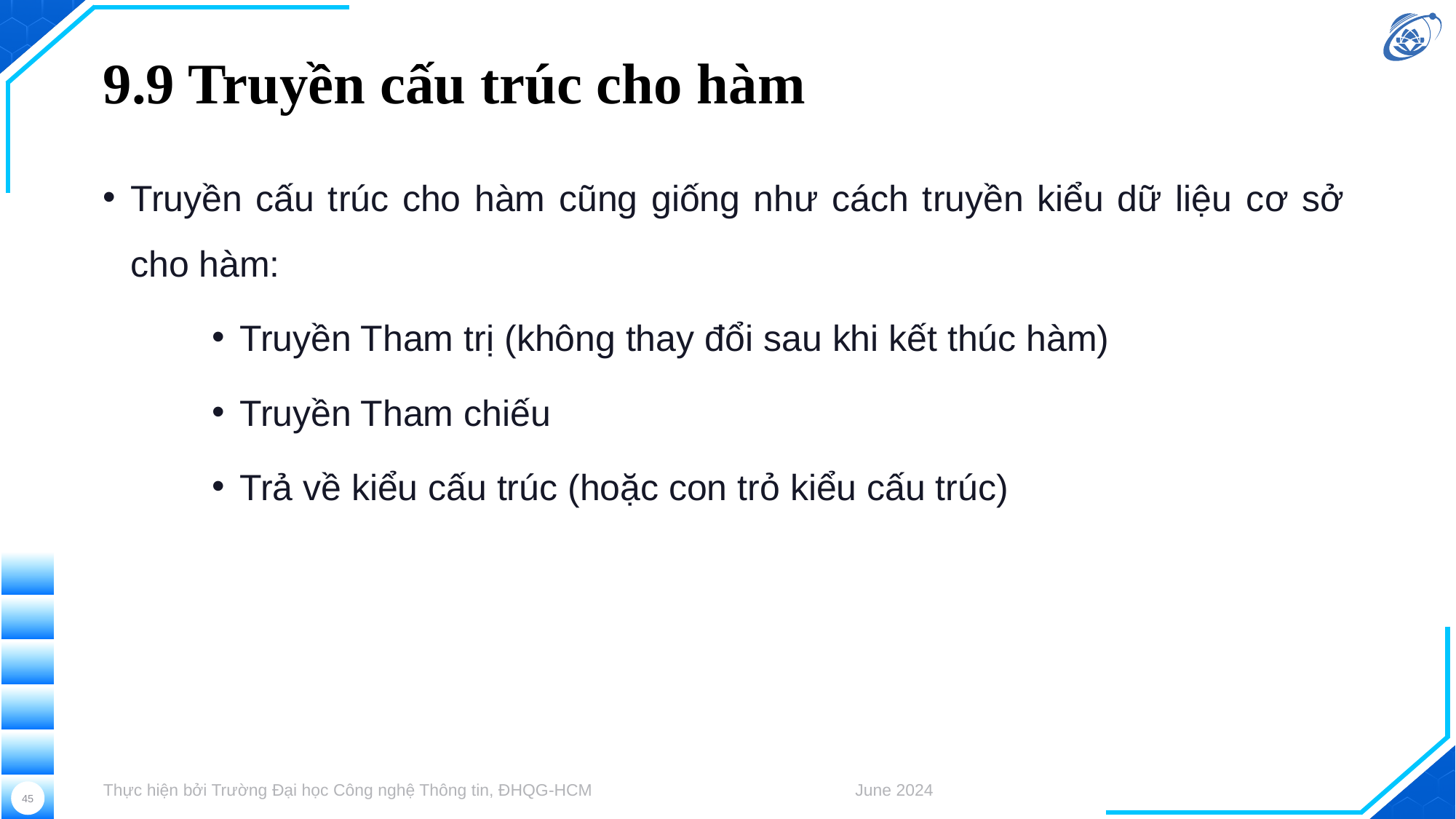

# 9.9 Truyền cấu trúc cho hàm
Truyền cấu trúc cho hàm cũng giống như cách truyền kiểu dữ liệu cơ sở cho hàm:
Truyền Tham trị (không thay đổi sau khi kết thúc hàm)
Truyền Tham chiếu
Trả về kiểu cấu trúc (hoặc con trỏ kiểu cấu trúc)
Thực hiện bởi Trường Đại học Công nghệ Thông tin, ĐHQG-HCM
June 2024
45